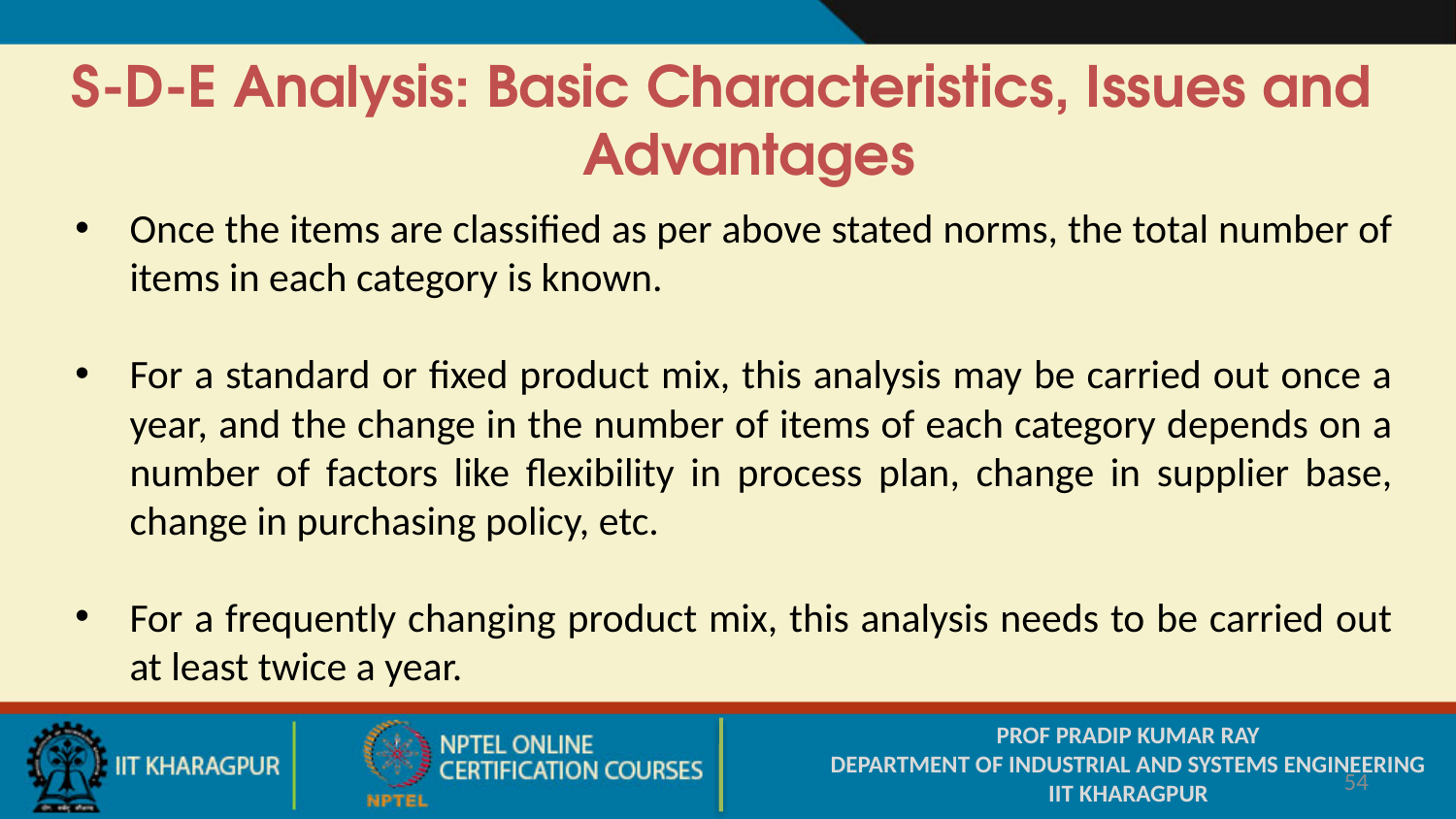

S-D-E Analysis: Basic Characteristics, Issues and Advantages
Once the items are classified as per above stated norms, the total number of items in each category is known.

For a standard or fixed product mix, this analysis may be carried out once a year, and the change in the number of items of each category depends on a number of factors like flexibility in process plan, change in supplier base, change in purchasing policy, etc.

For a frequently changing product mix, this analysis needs to be carried out at least twice a year.
PROF PRADIP KUMAR RAY
DEPARTMENT OF INDUSTRIAL AND SYSTEMS ENGINEERING
IIT KHARAGPUR
54